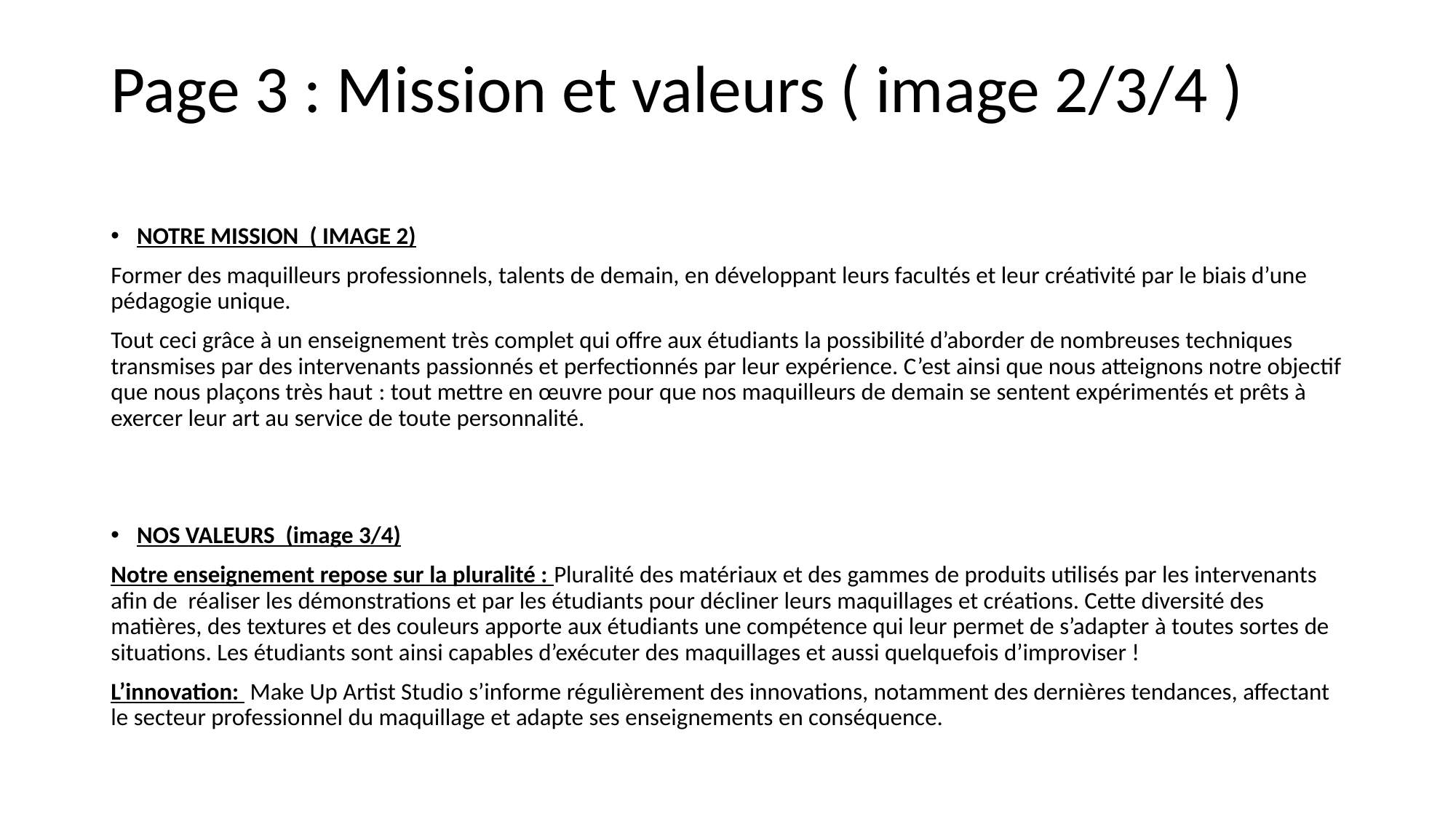

# Page 3 : Mission et valeurs ( image 2/3/4 )
NOTRE MISSION  ( IMAGE 2)
Former des maquilleurs professionnels, talents de demain, en développant leurs facultés et leur créativité par le biais d’une pédagogie unique.
Tout ceci grâce à un enseignement très complet qui offre aux étudiants la possibilité d’aborder de nombreuses techniques transmises par des intervenants passionnés et perfectionnés par leur expérience. C’est ainsi que nous atteignons notre objectif que nous plaçons très haut : tout mettre en œuvre pour que nos maquilleurs de demain se sentent expérimentés et prêts à exercer leur art au service de toute personnalité.

NOS VALEURS  (image 3/4)
Notre enseignement repose sur la pluralité : Pluralité des matériaux et des gammes de produits utilisés par les intervenants afin de  réaliser les démonstrations et par les étudiants pour décliner leurs maquillages et créations. Cette diversité des matières, des textures et des couleurs apporte aux étudiants une compétence qui leur permet de s’adapter à toutes sortes de situations. Les étudiants sont ainsi capables d’exécuter des maquillages et aussi quelquefois d’improviser !
L’innovation:  Make Up Artist Studio s’informe régulièrement des innovations, notamment des dernières tendances, affectant le secteur professionnel du maquillage et adapte ses enseignements en conséquence.